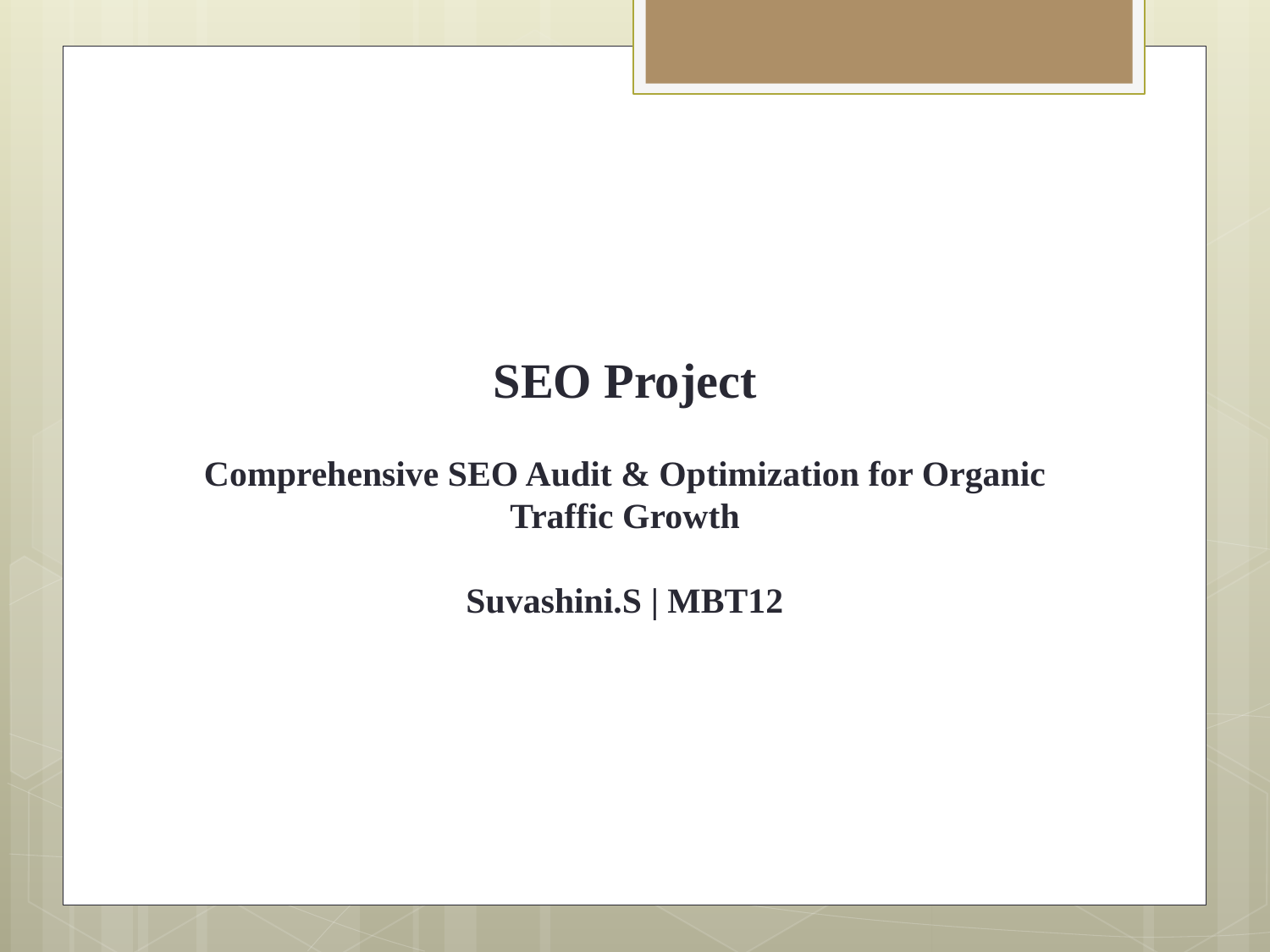

SEO Project

Comprehensive SEO Audit & Optimization for Organic Traffic Growth

Suvashini.S | MBT12